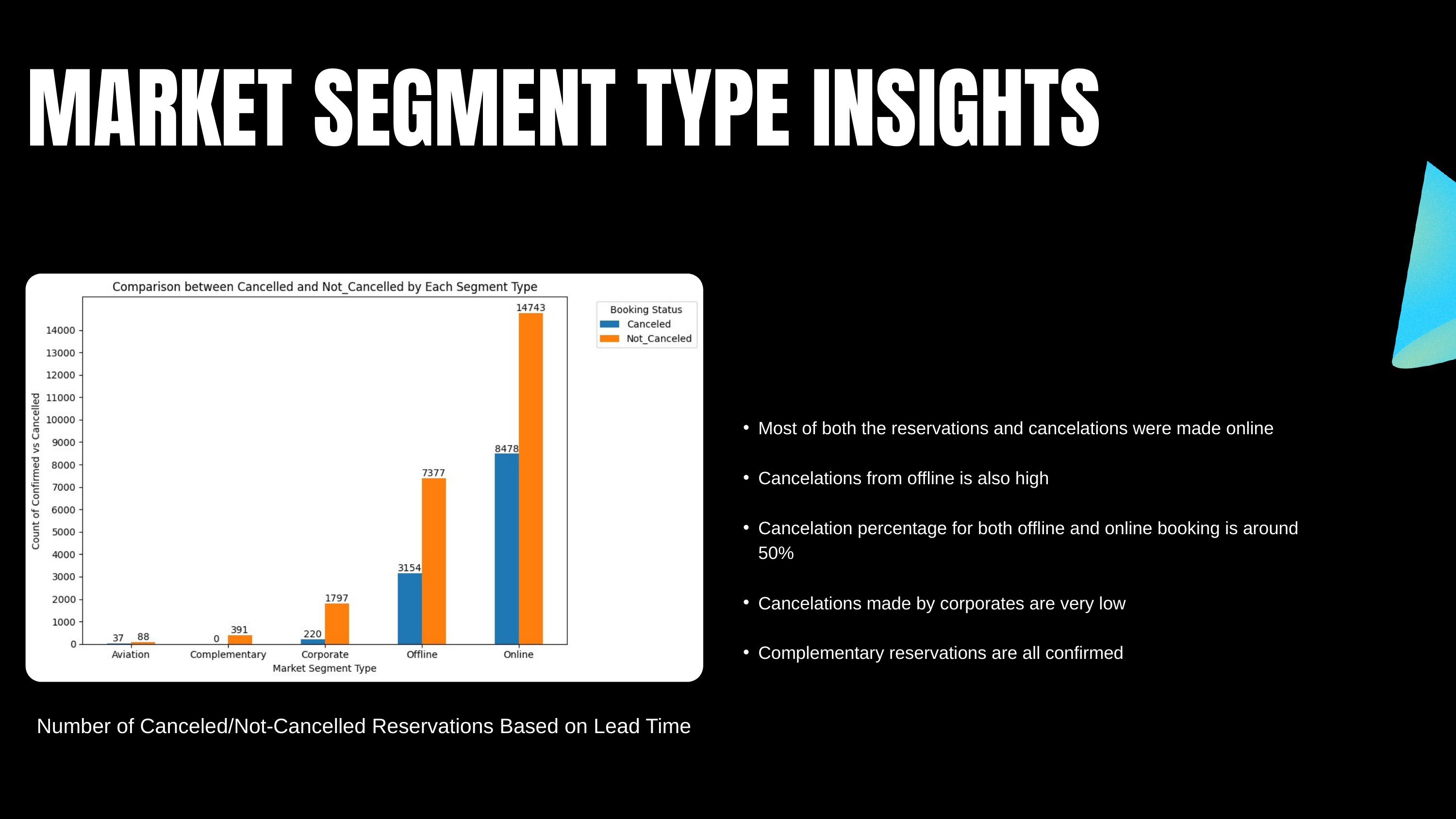

MARKET SEGMENT TYPE INSIGHTS

Most of both the reservations and cancelations were made online

Cancelations from offline is also high

Cancelation percentage for both offline and online booking is around 50%

Cancelations made by corporates are very low

Complementary reservations are all confirmed
Number of Canceled/Not-Cancelled Reservations Based on Lead Time